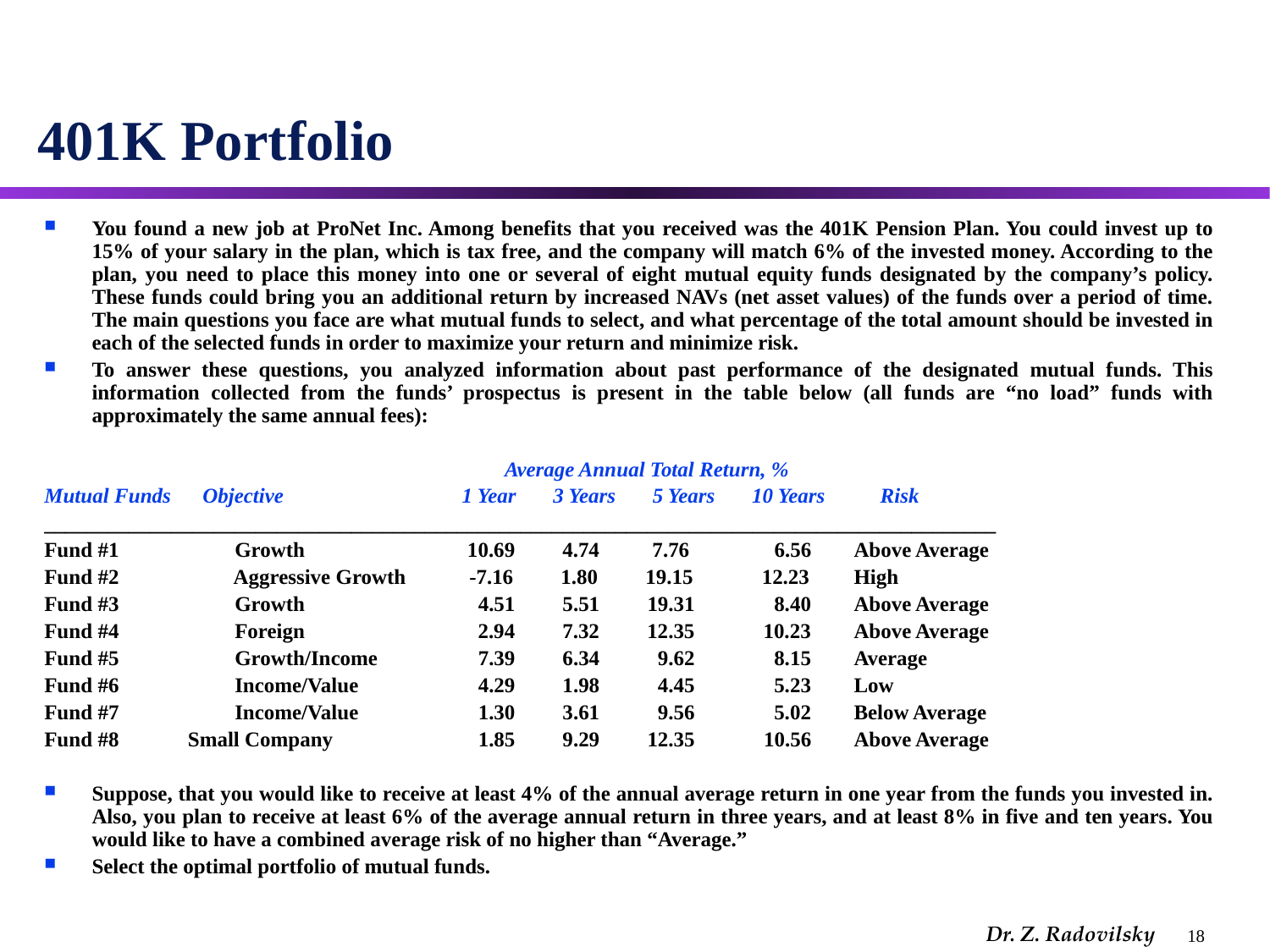

# 401K Portfolio
You found a new job at ProNet Inc. Among benefits that you received was the 401K Pension Plan. You could invest up to 15% of your salary in the plan, which is tax free, and the company will match 6% of the invested money. According to the plan, you need to place this money into one or several of eight mutual equity funds designated by the company’s policy. These funds could bring you an additional return by increased NAVs (net asset values) of the funds over a period of time. The main questions you face are what mutual funds to select, and what percentage of the total amount should be invested in each of the selected funds in order to maximize your return and minimize risk.
To answer these questions, you analyzed information about past performance of the designated mutual funds. This information collected from the funds’ prospectus is present in the table below (all funds are “no load” funds with approximately the same annual fees):

			                  	      Average Annual Total Return, %
Mutual Funds      Objective	                      1 Year       3 Years       5 Years       10 Years	     Risk
__________________________________________________________________________________________
Fund #1   	   Growth	                       10.69         4.74          7.76	         6.56	Above Average
Fund #2	   Aggressive Growth            -7.16         1.80         19.15             12.23	High
Fund #3	   Growth		 4.51         5.51         19.31               8.40	Above Average
Fund #4	   Foreign	                         2.94         7.32         12.35             10.23	Above Average
Fund #5	   Growth/Income	 7.39         6.34           9.62               8.15	Average
Fund #6	   Income/Value	 4.29         1.98           4.45               5.23	Low
Fund #7	   Income/Value	 1.30         3.61           9.56               5.02	Below Average
Fund #8             Small Company           	 1.85         9.29         12.35 	       10.56	Above Average

Suppose, that you would like to receive at least 4% of the annual average return in one year from the funds you invested in. Also, you plan to receive at least 6% of the average annual return in three years, and at least 8% in five and ten years. You would like to have a combined average risk of no higher than “Average.”
Select the optimal portfolio of mutual funds.